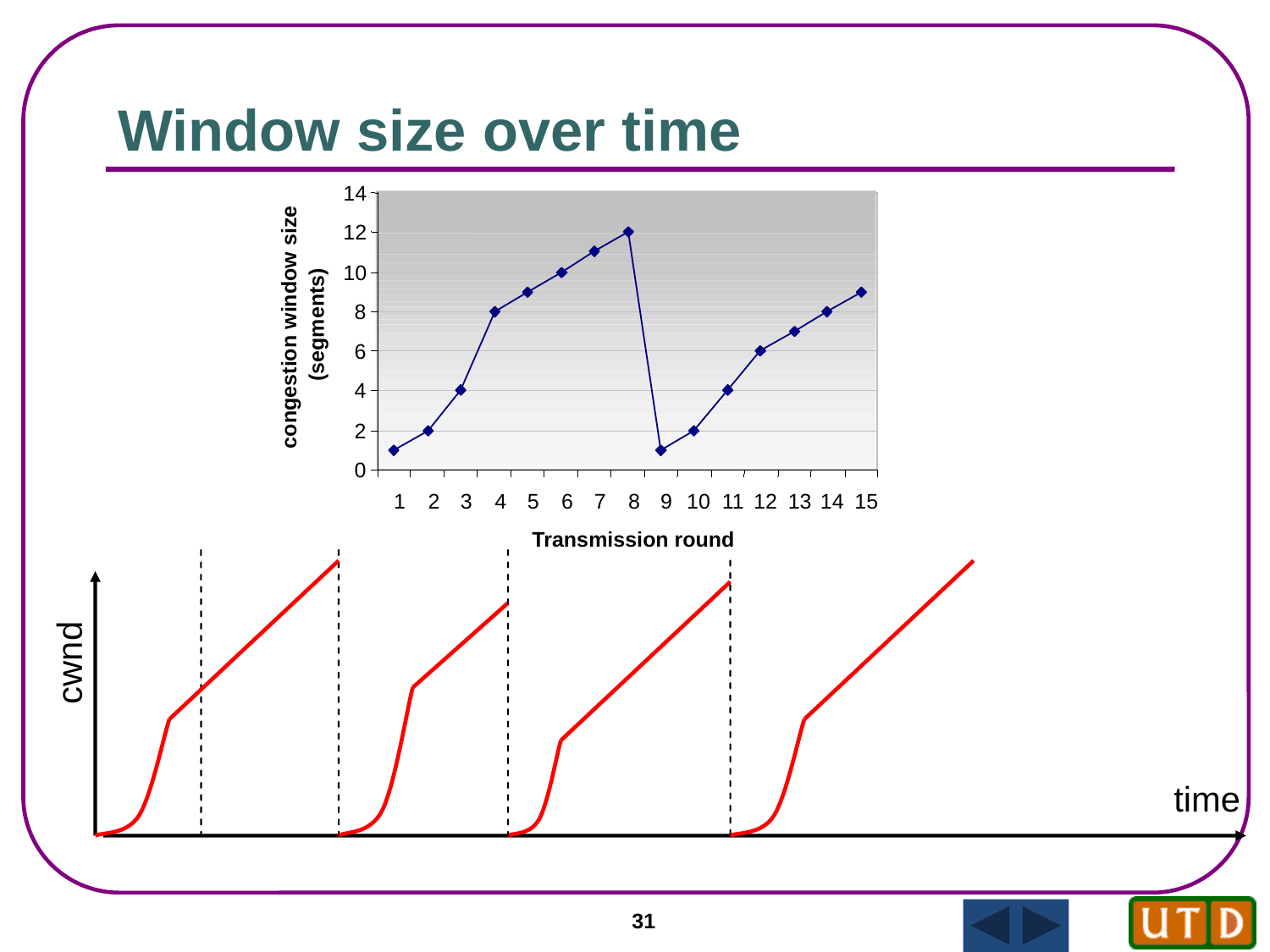

Window size over time
14

12

10

8

congestion window size

(segments)

6

4

2

0

1
2
3
4
5
6
7
8
9
10
11
12
13
14
15
Transmission round

cwnd

time

31